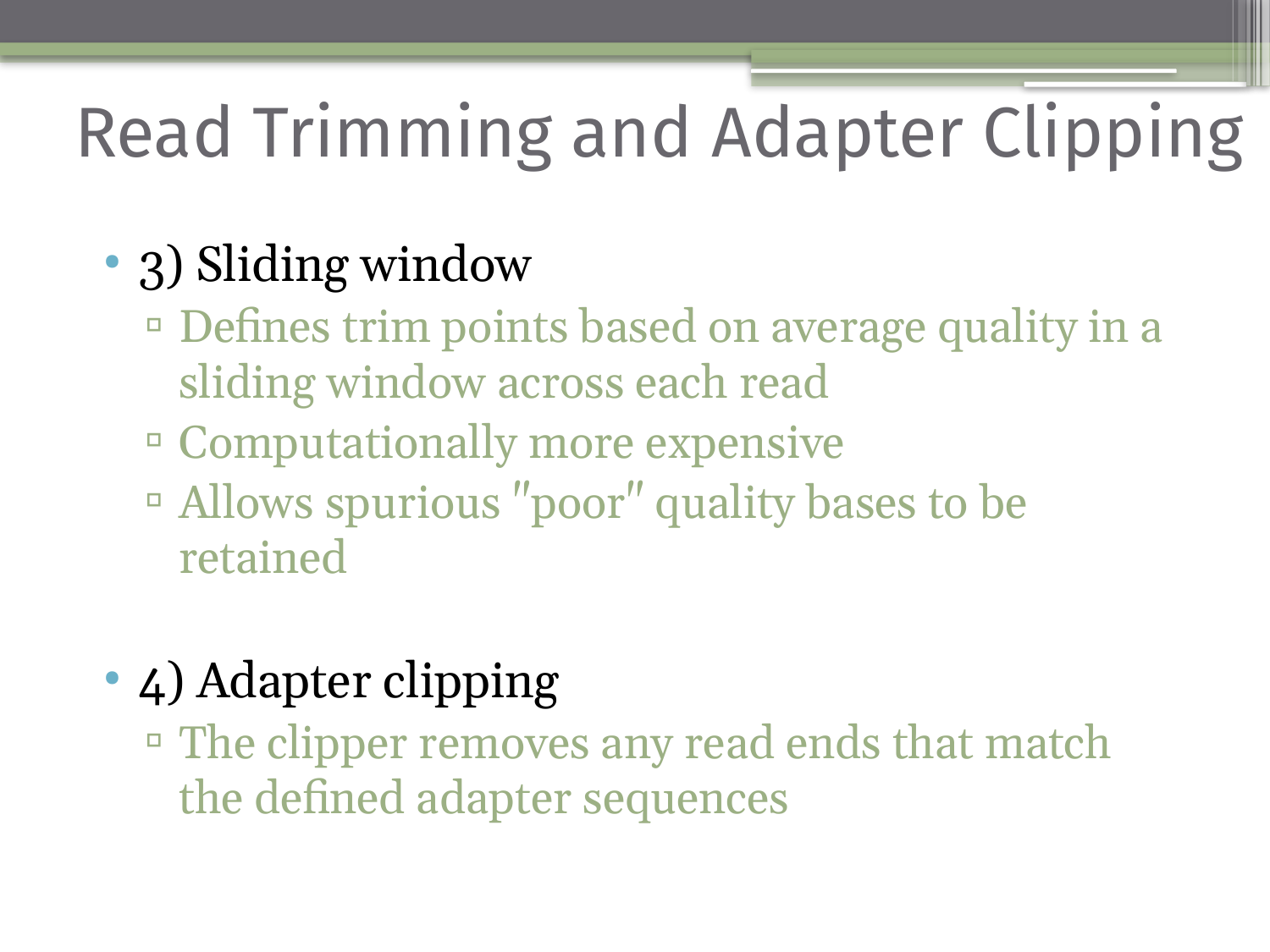

# Read Trimming and Adapter Clipping
3) Sliding window
Defines trim points based on average quality in a sliding window across each read
Computationally more expensive
Allows spurious "poor" quality bases to be retained

4) Adapter clipping
The clipper removes any read ends that match the defined adapter sequences